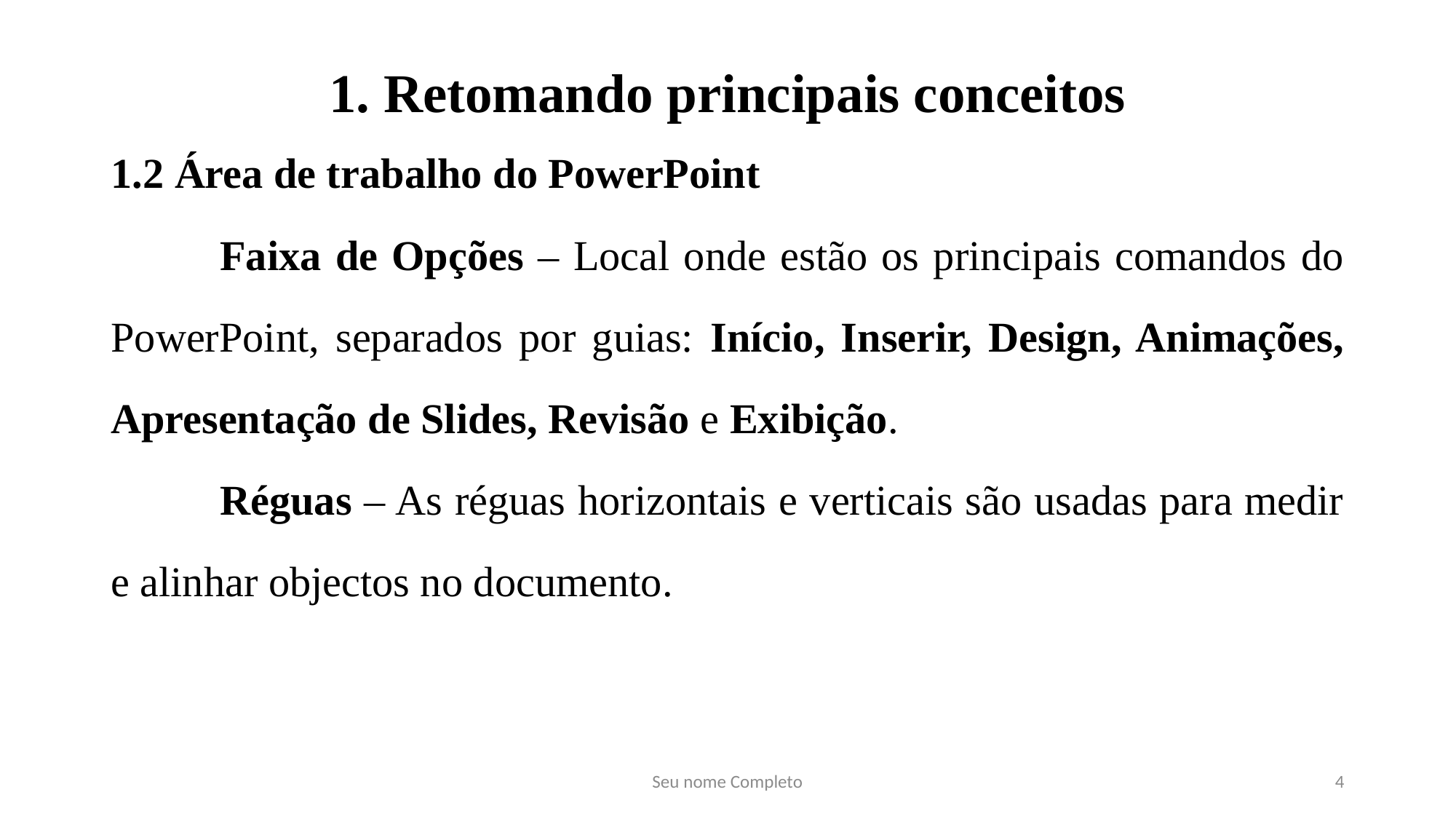

# 1. Retomando principais conceitos
1.2 Área de trabalho do PowerPoint
	Faixa de Opções – Local onde estão os principais comandos do PowerPoint, separados por guias: Início, Inserir, Design, Animações, Apresentação de Slides, Revisão e Exibição.
	Réguas – As réguas horizontais e verticais são usadas para medir e alinhar objectos no documento.
Seu nome Completo
4